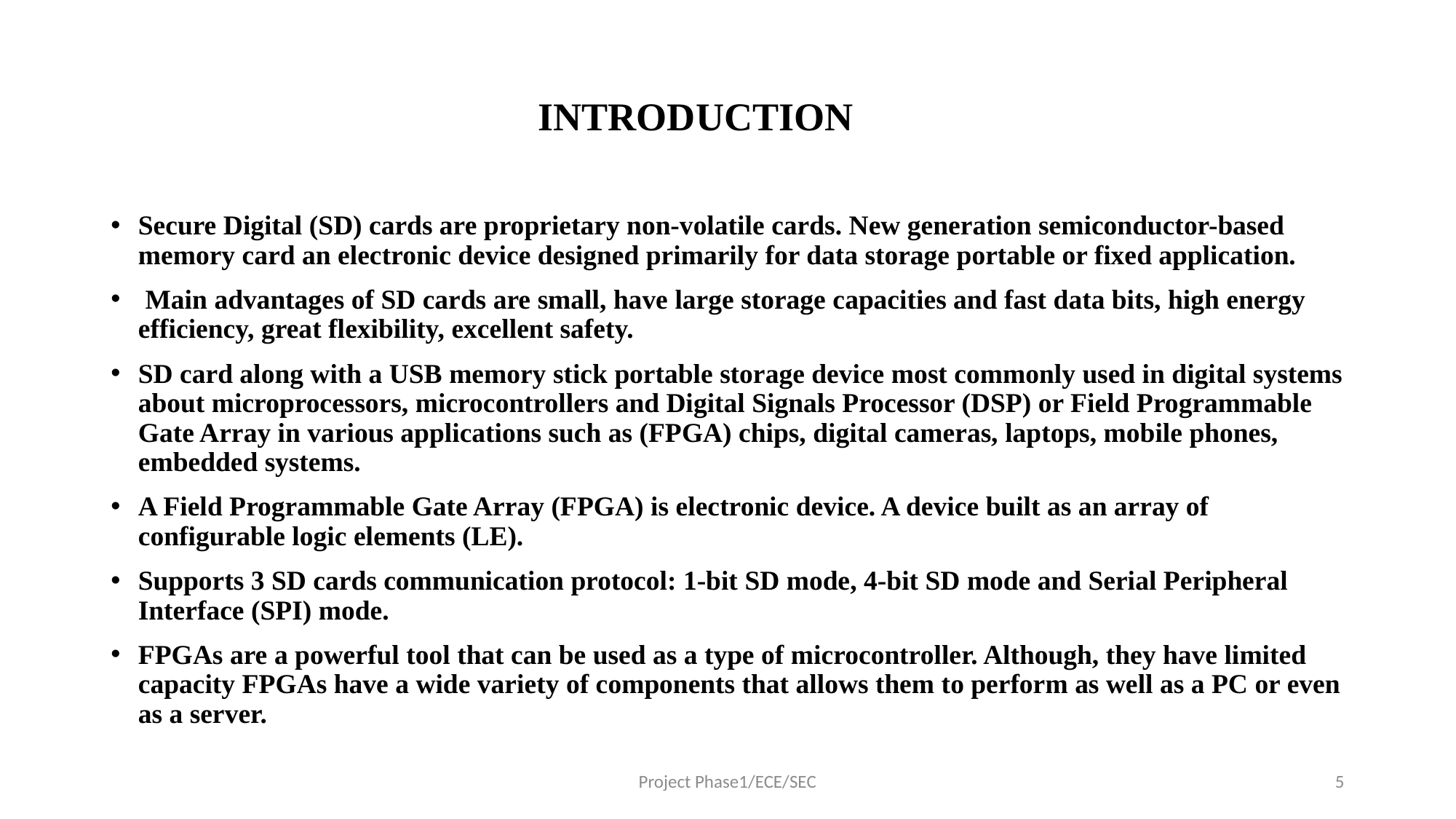

# INTRODUCTION
Secure Digital (SD) cards are proprietary non-volatile cards. New generation semiconductor-based memory card an electronic device designed primarily for data storage portable or fixed application.
 Main advantages of SD cards are small, have large storage capacities and fast data bits, high energy efficiency, great flexibility, excellent safety.
SD card along with a USB memory stick portable storage device most commonly used in digital systems about microprocessors, microcontrollers and Digital Signals Processor (DSP) or Field Programmable Gate Array in various applications such as (FPGA) chips, digital cameras, laptops, mobile phones, embedded systems.
A Field Programmable Gate Array (FPGA) is electronic device. A device built as an array of configurable logic elements (LE).
Supports 3 SD cards communication protocol: 1-bit SD mode, 4-bit SD mode and Serial Peripheral Interface (SPI) mode.
FPGAs are a powerful tool that can be used as a type of microcontroller. Although, they have limited capacity FPGAs have a wide variety of components that allows them to perform as well as a PC or even as a server.
Project Phase1/ECE/SEC
5